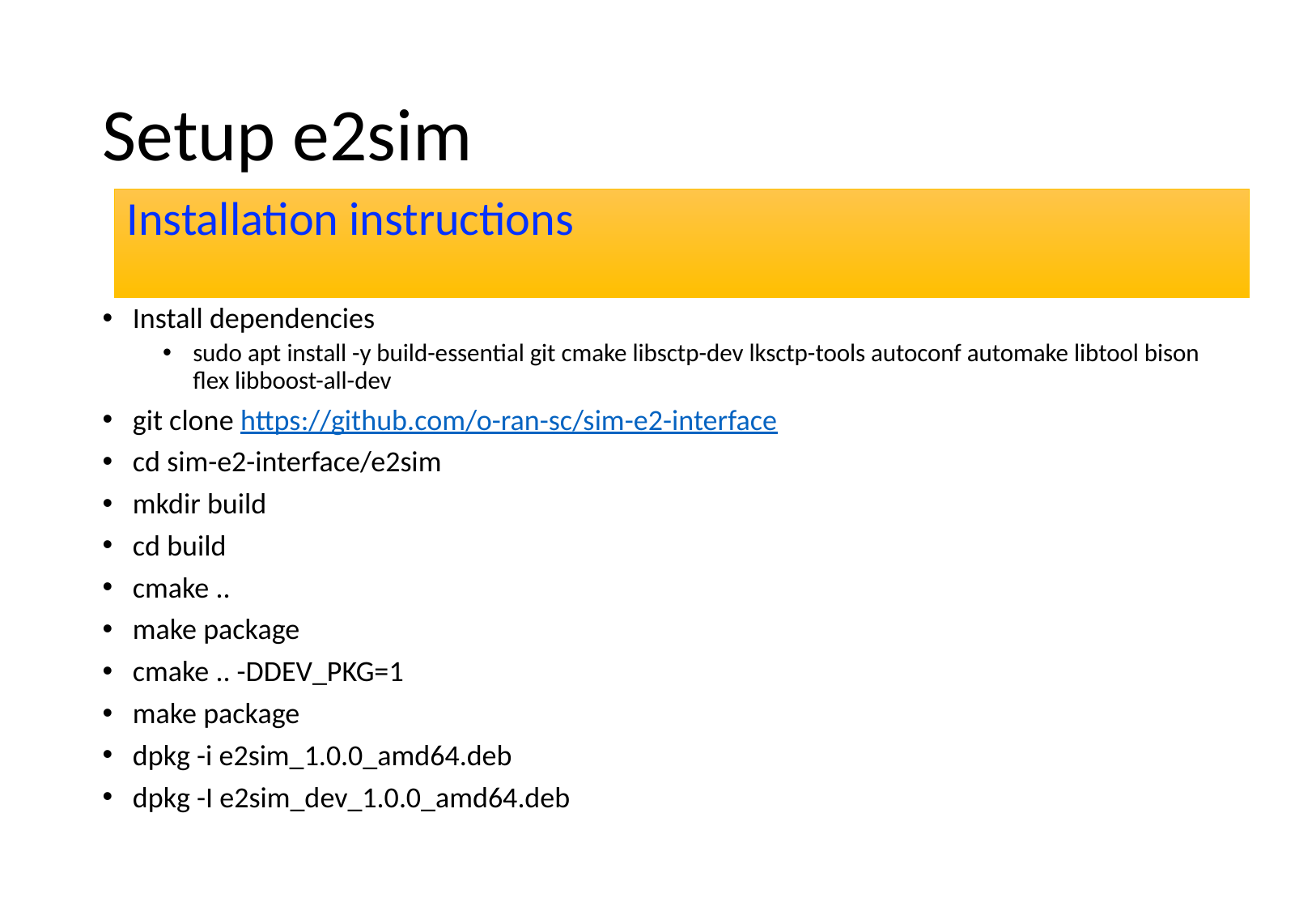

# Setup e2sim
Installation instructions
Install dependencies
sudo apt install -y build-essential git cmake libsctp-dev lksctp-tools autoconf automake libtool bison flex libboost-all-dev
git clone https://github.com/o-ran-sc/sim-e2-interface
cd sim-e2-interface/e2sim
mkdir build
cd build
cmake ..
make package
cmake .. -DDEV_PKG=1
make package
dpkg -i e2sim_1.0.0_amd64.deb
dpkg -I e2sim_dev_1.0.0_amd64.deb